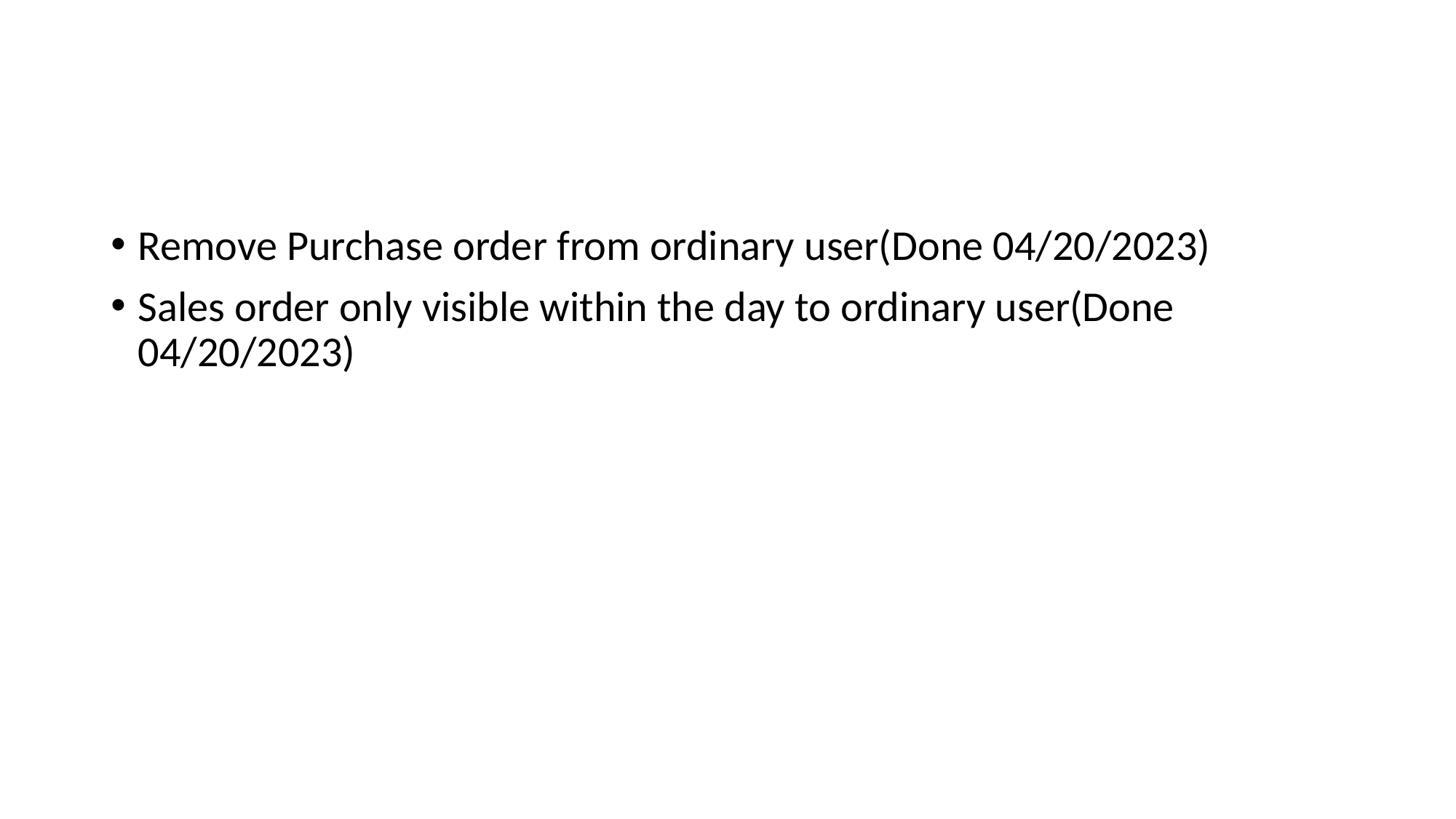

#
Remove Purchase order from ordinary user(Done 04/20/2023)
Sales order only visible within the day to ordinary user(Done 04/20/2023)